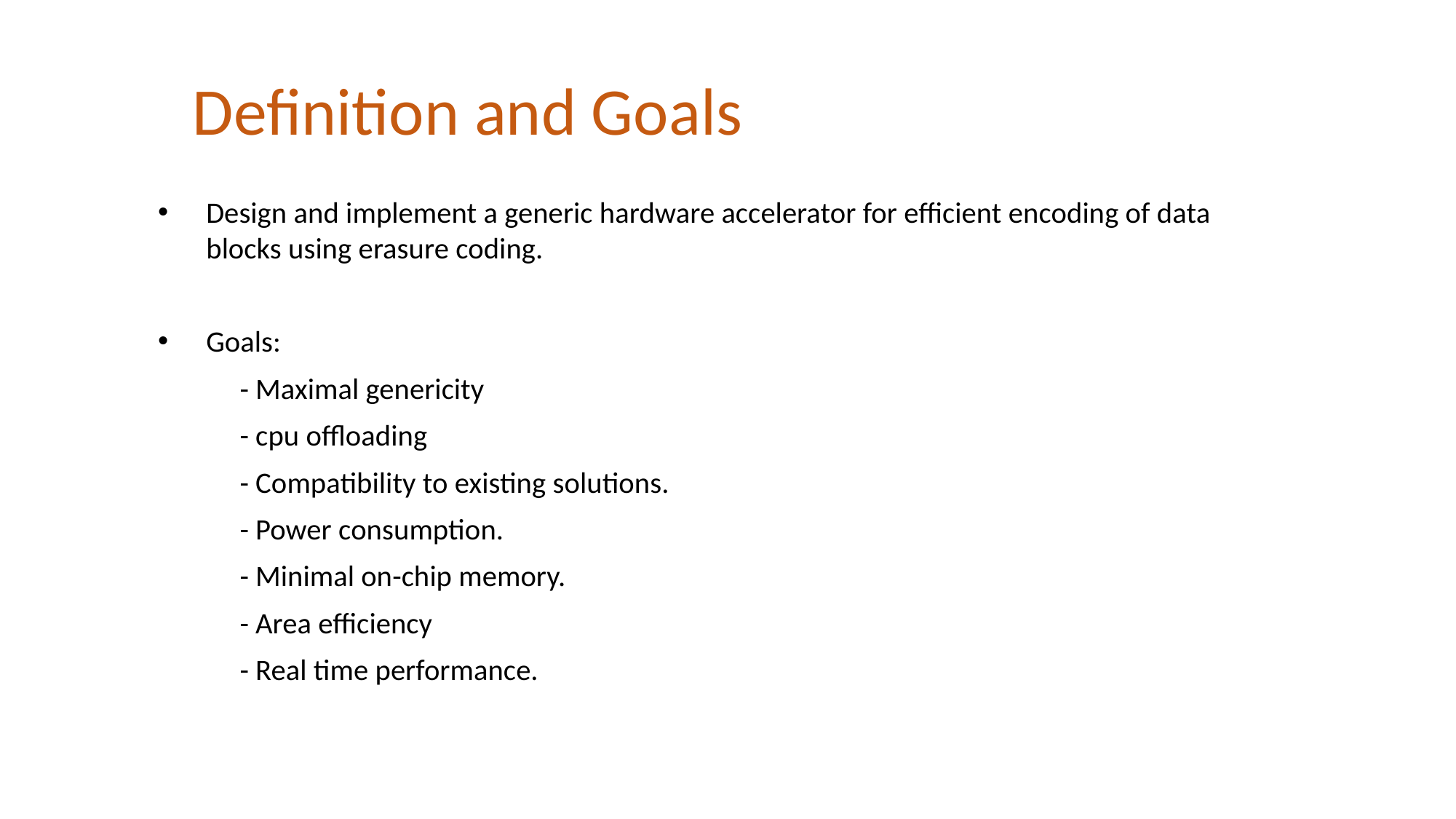

# Definition and Goals
Design and implement a generic hardware accelerator for efficient encoding of data blocks using erasure coding.

Goals:
	- Maximal genericity
	- cpu offloading
	- Compatibility to existing solutions.
	- Power consumption.
	- Minimal on-chip memory.
	- Area efficiency
	- Real time performance.